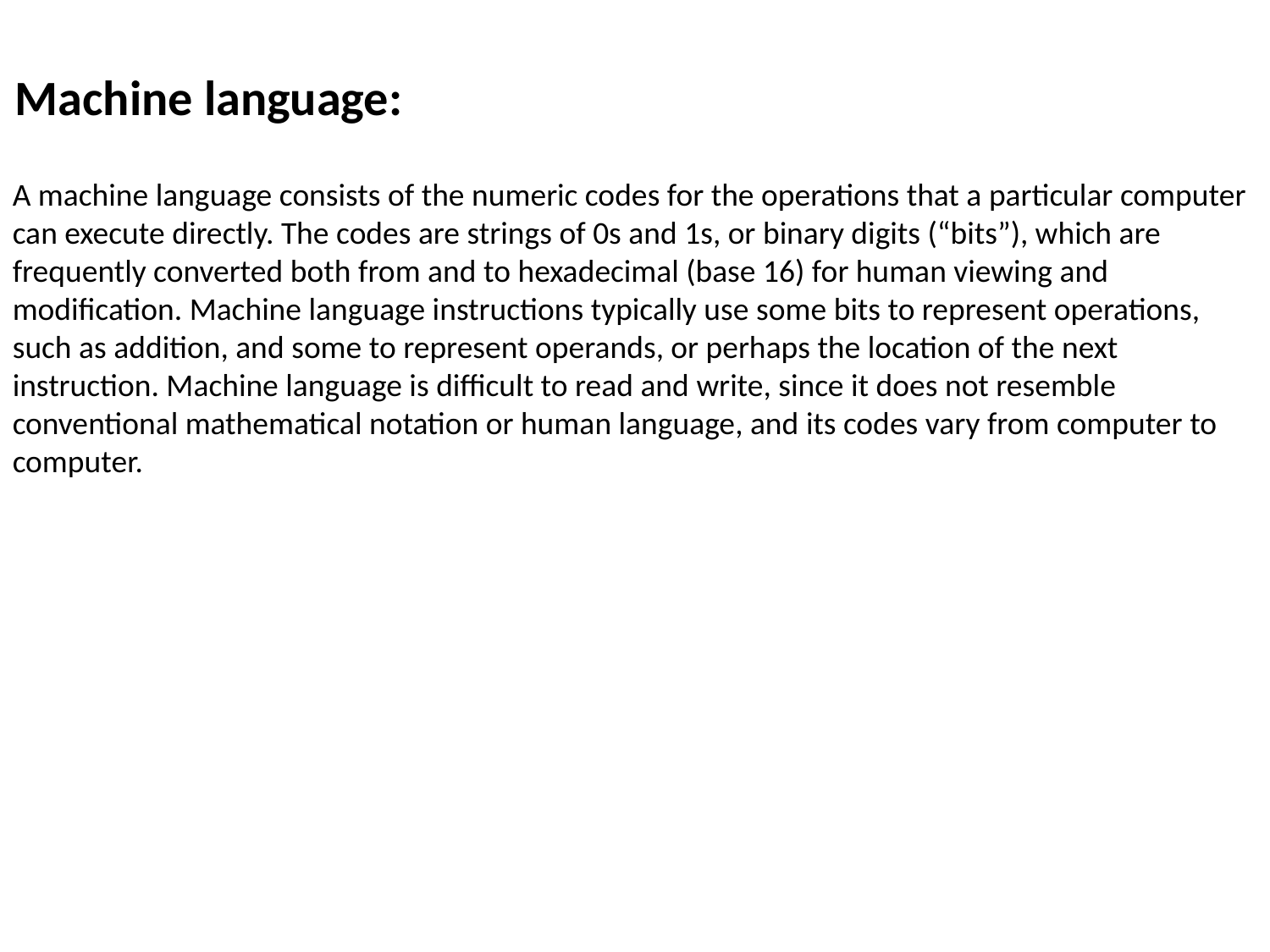

Machine language:
A machine language consists of the numeric codes for the operations that a particular computer can execute directly. The codes are strings of 0s and 1s, or binary digits (“bits”), which are frequently converted both from and to hexadecimal (base 16) for human viewing and modification. Machine language instructions typically use some bits to represent operations, such as addition, and some to represent operands, or perhaps the location of the next instruction. Machine language is difficult to read and write, since it does not resemble conventional mathematical notation or human language, and its codes vary from computer to computer.